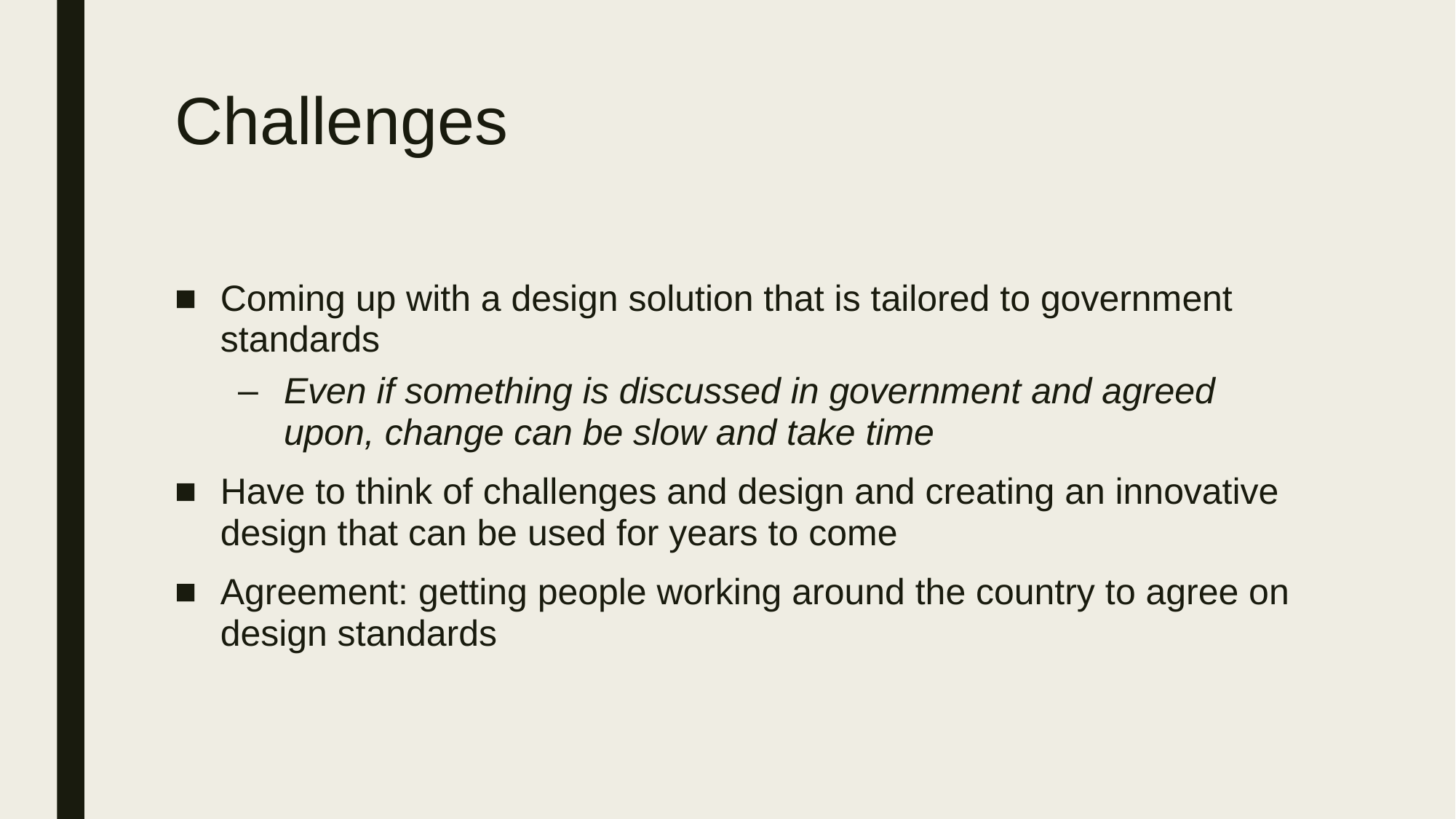

# Challenges
Coming up with a design solution that is tailored to government standards
Even if something is discussed in government and agreed upon, change can be slow and take time
Have to think of challenges and design and creating an innovative design that can be used for years to come
Agreement: getting people working around the country to agree on design standards